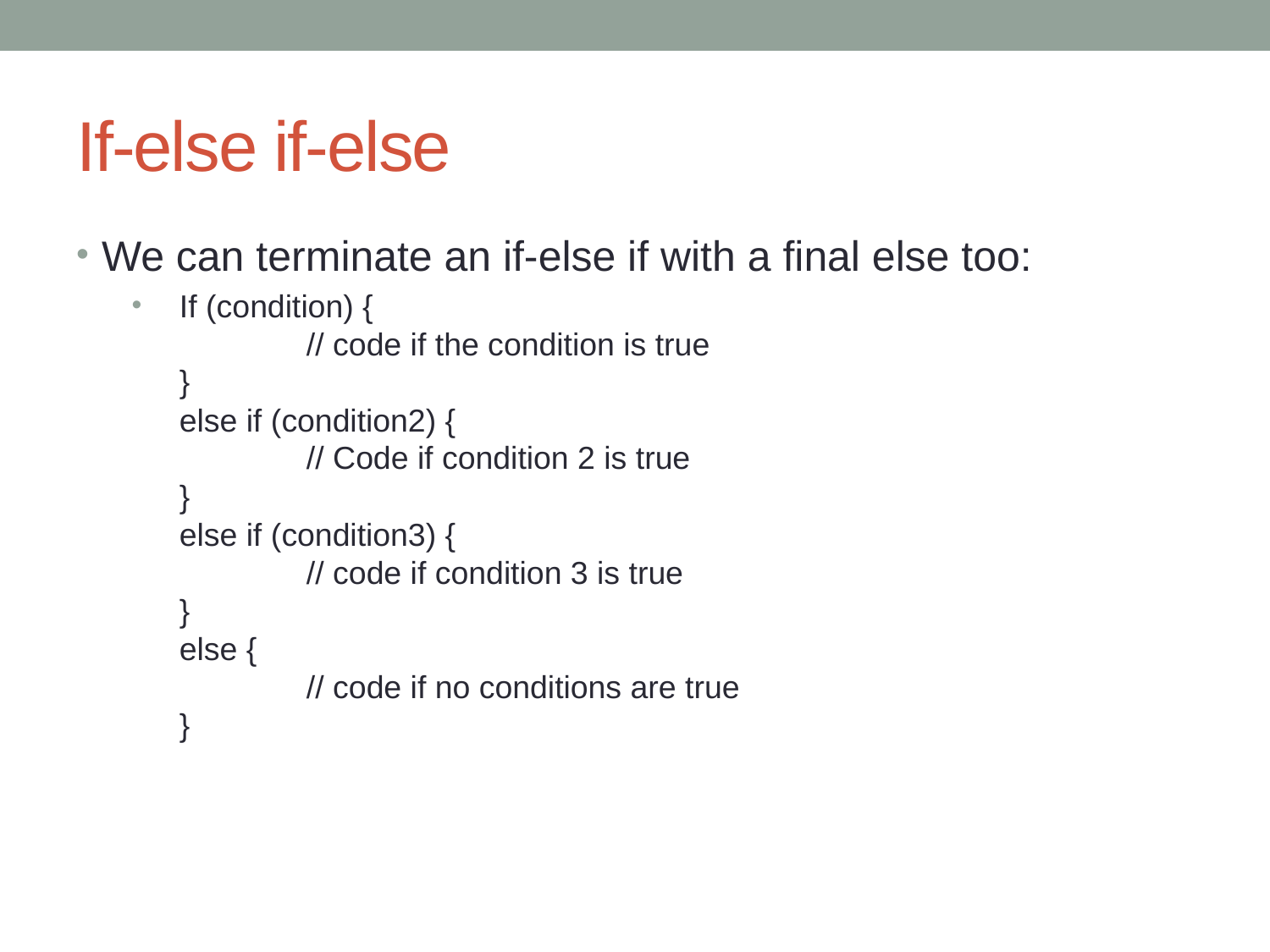

# If-else if-else
We can terminate an if-else if with a final else too:
If (condition) {
	// code if the condition is true
}
else if (condition2) {
	// Code if condition 2 is true
}
else if (condition3) {
	// code if condition 3 is true
}
else {
	// code if no conditions are true
}